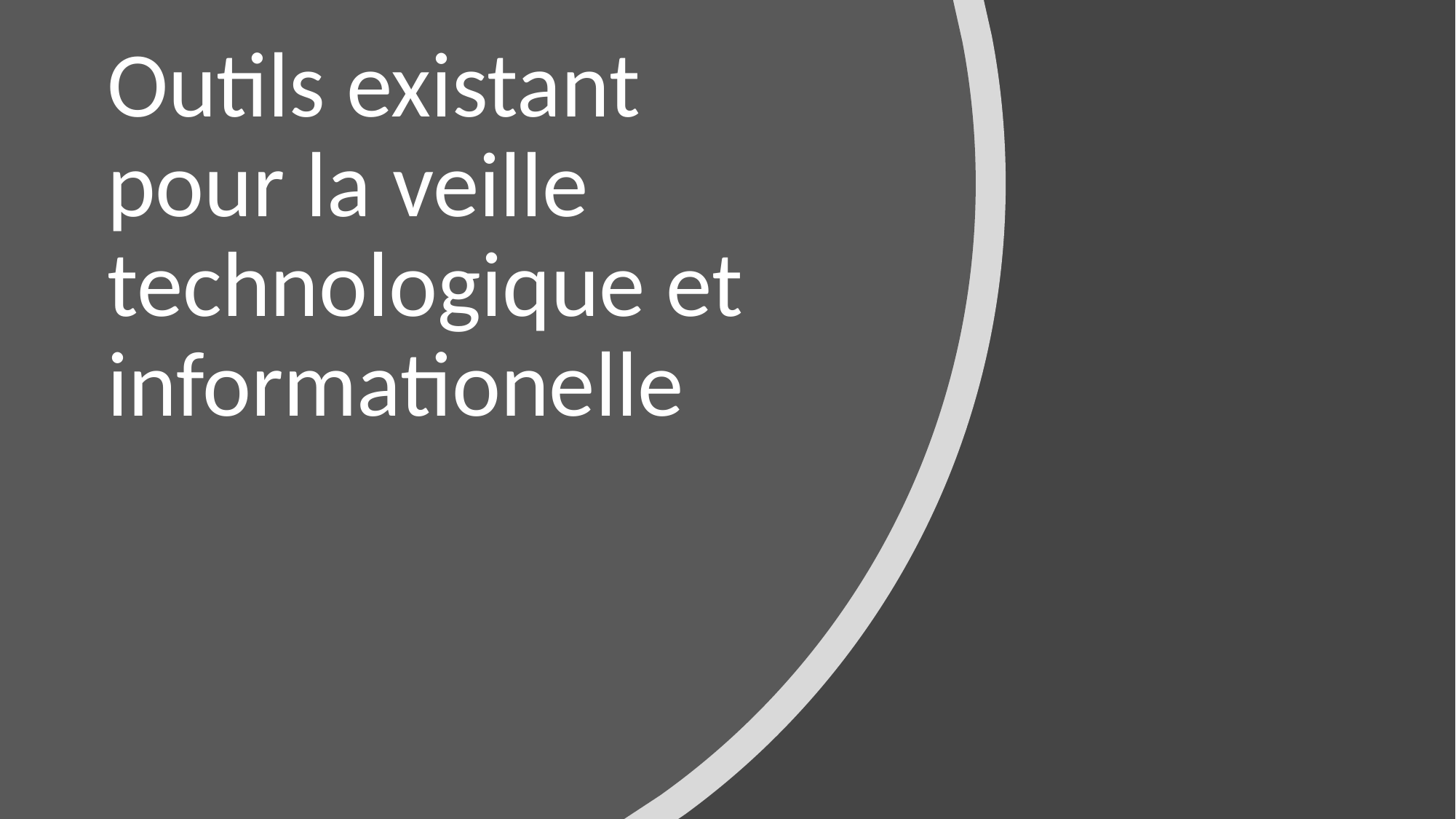

# Outils existant pour la veille technologique et informationelle